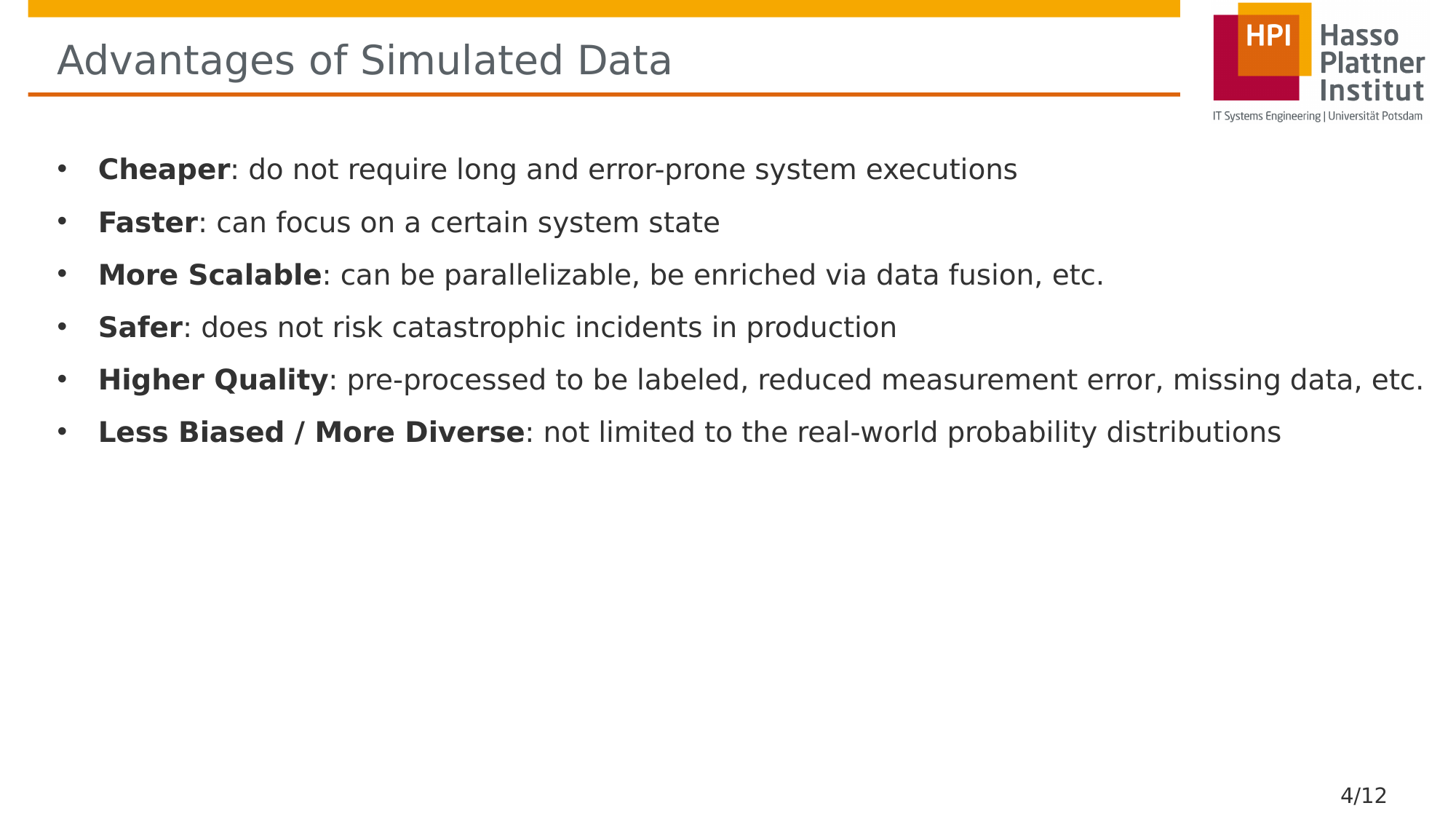

# Advantages of Simulated Data
Cheaper: do not require long and error-prone system executions
Faster: can focus on a certain system state
More Scalable: can be parallelizable, be enriched via data fusion, etc.
Safer: does not risk catastrophic incidents in production
Higher Quality: pre-processed to be labeled, reduced measurement error, missing data, etc.
Less Biased / More Diverse: not limited to the real-world probability distributions